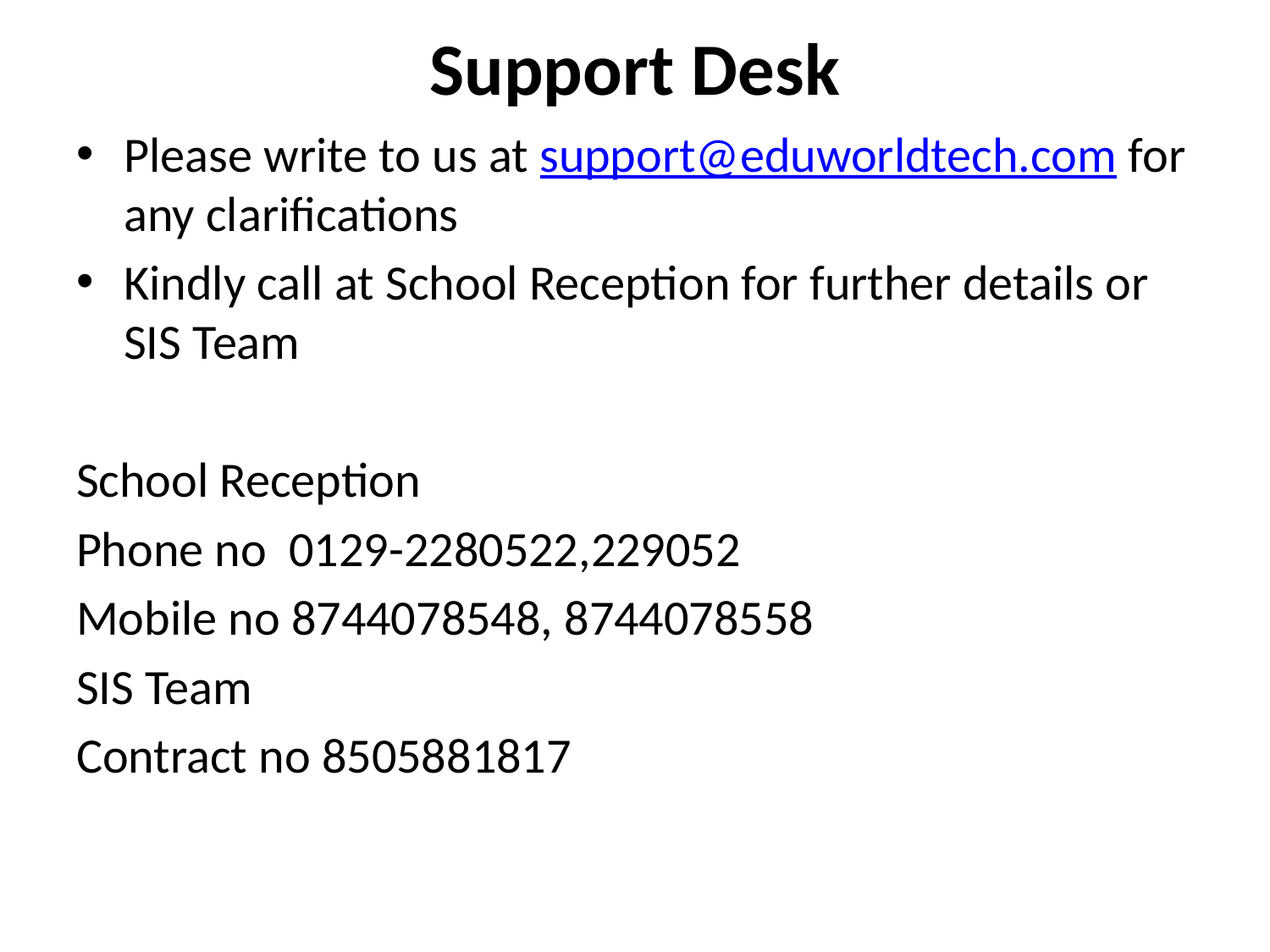

# Support Desk
Please write to us at support@eduworldtech.com for any clarifications
Kindly call at School Reception for further details or SIS Team

School Reception
Phone no  0129-2280522,229052
Mobile no 8744078548, 8744078558
SIS Team
Contract no 8505881817